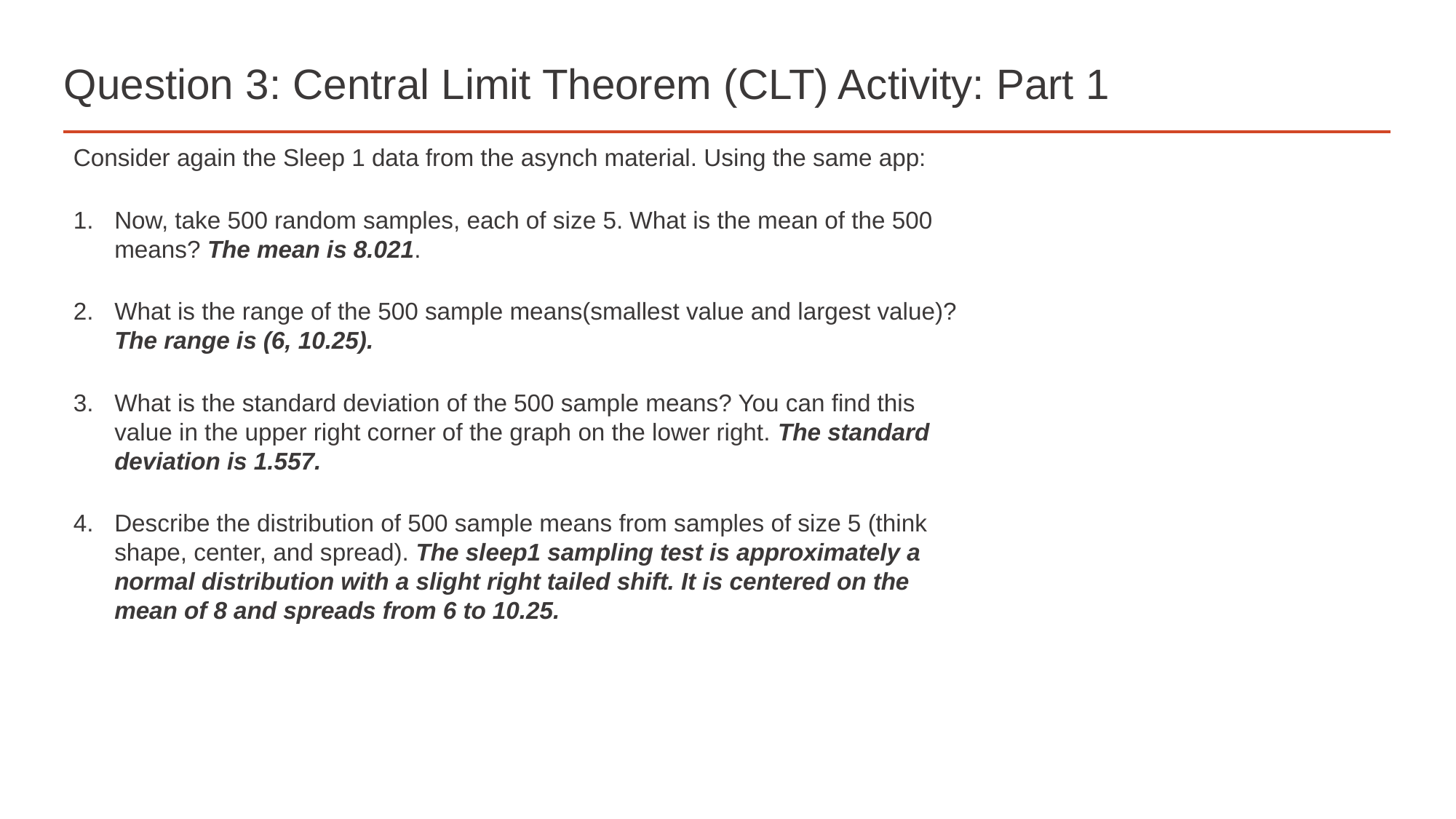

# Question 3: Central Limit Theorem (CLT) Activity: Part 1
Consider again the Sleep 1 data from the asynch material. Using the same app:
Now, take 500 random samples, each of size 5. What is the mean of the 500 means? The mean is 8.021.
What is the range of the 500 sample means(smallest value and largest value)? The range is (6, 10.25).
What is the standard deviation of the 500 sample means? You can find this value in the upper right corner of the graph on the lower right. The standard deviation is 1.557.
Describe the distribution of 500 sample means from samples of size 5 (think shape, center, and spread). The sleep1 sampling test is approximately a normal distribution with a slight right tailed shift. It is centered on the mean of 8 and spreads from 6 to 10.25.